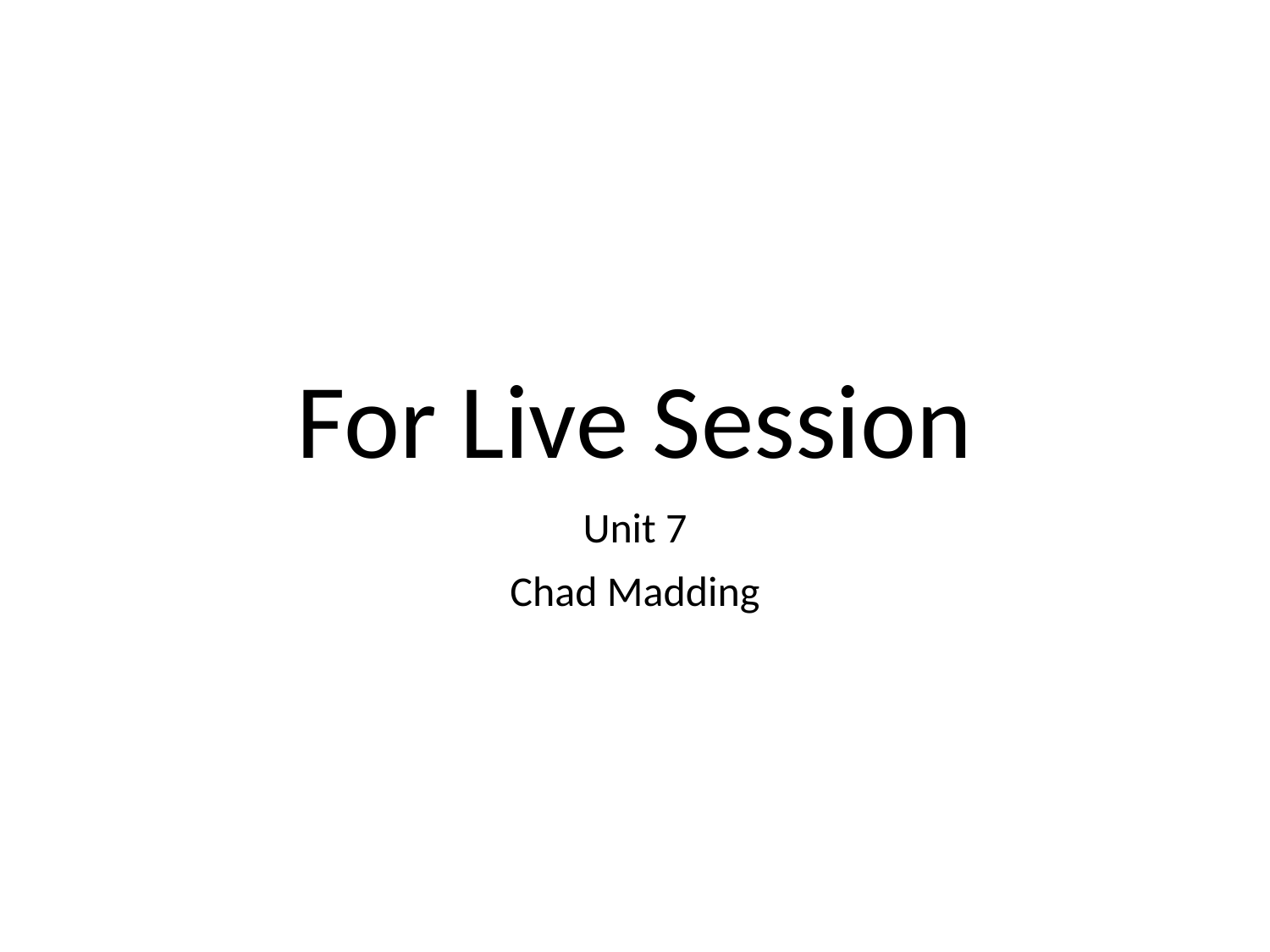

# For Live Session
Unit 7
Chad Madding